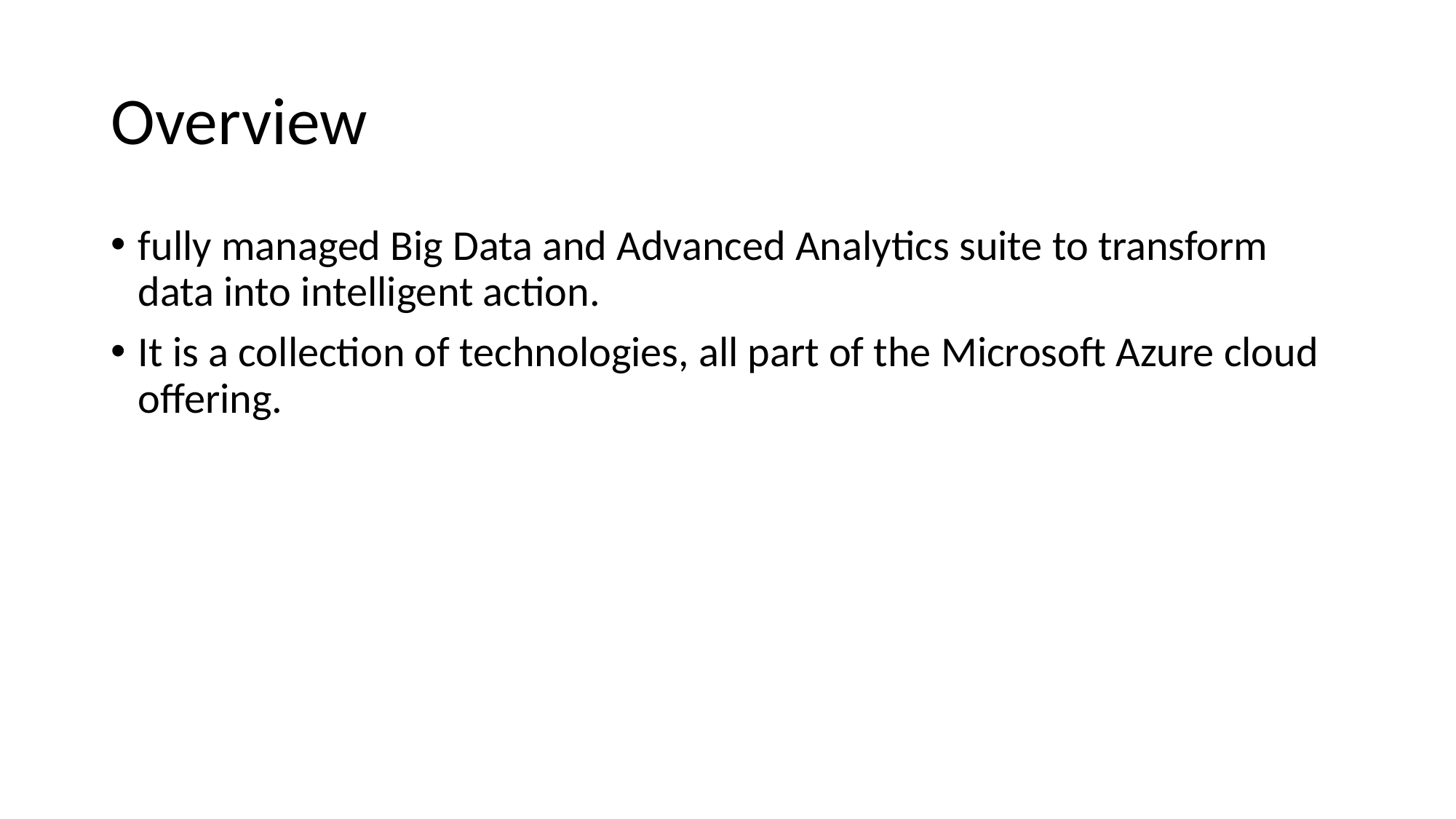

# Overview
fully managed Big Data and Advanced Analytics suite to transform data into intelligent action.
It is a collection of technologies, all part of the Microsoft Azure cloud offering.